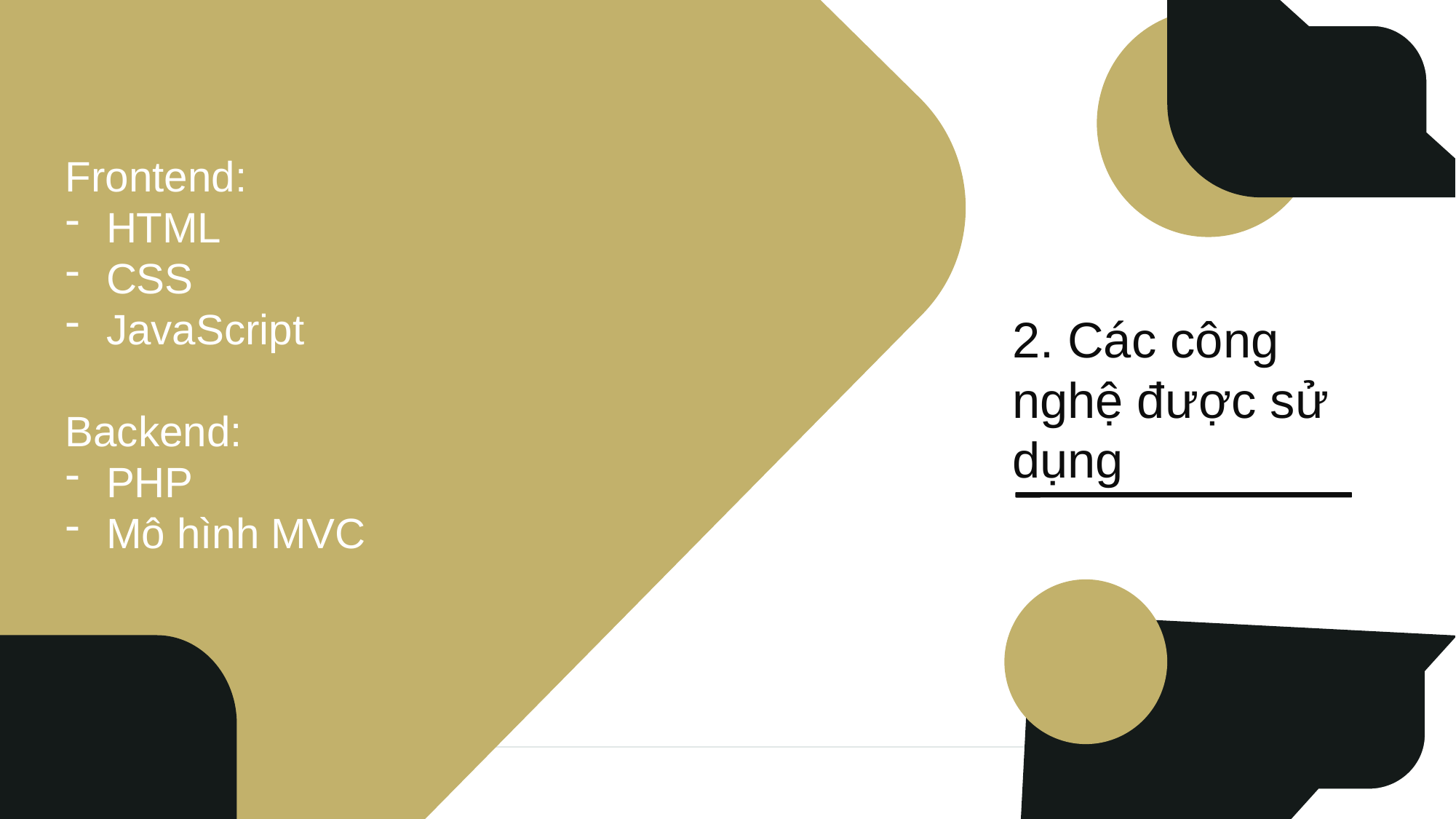

Frontend:
HTML
CSS
JavaScript

Backend:
PHP
Mô hình MVC

# 2. Các công nghệ được sử dụng